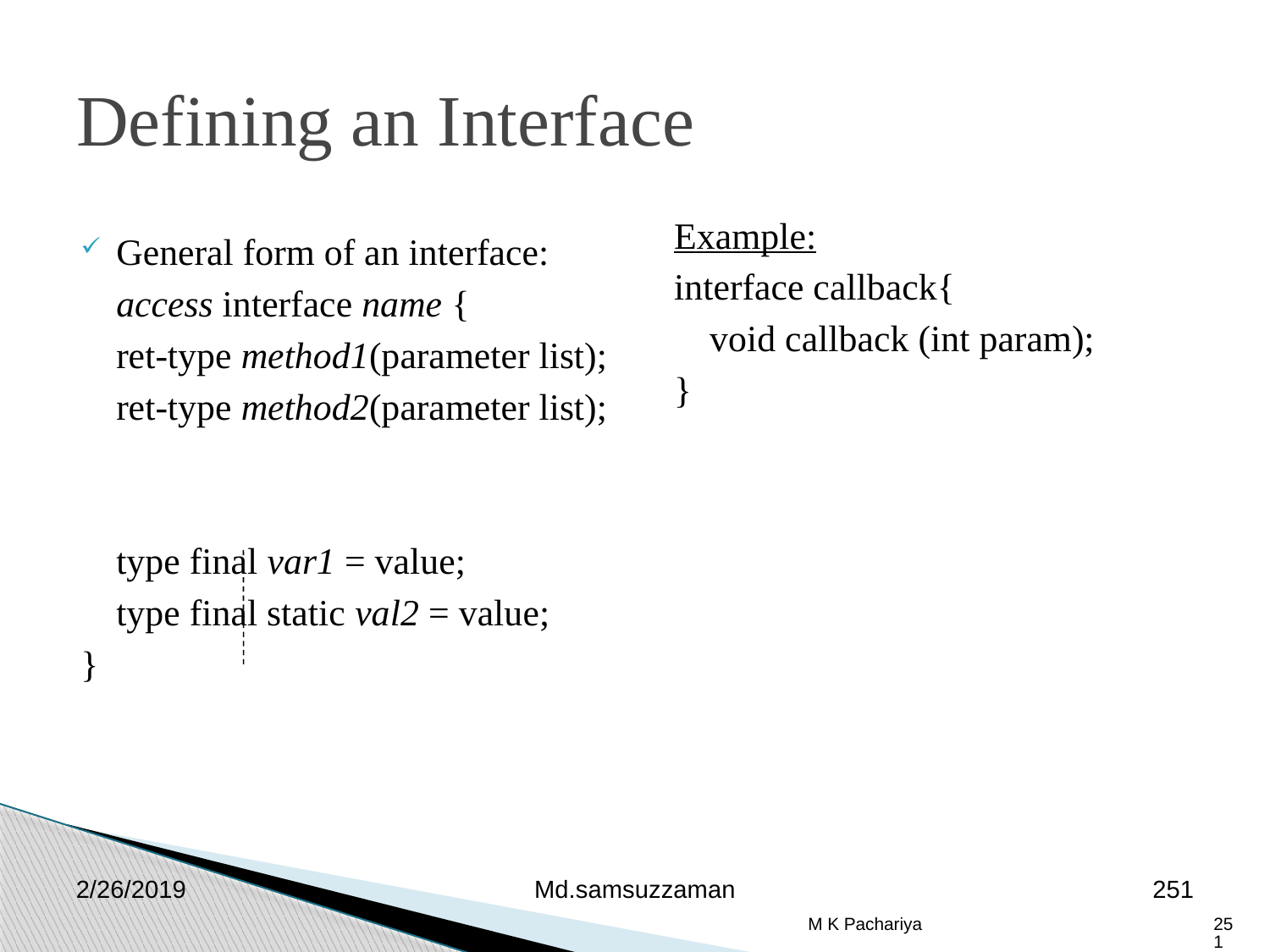

Defining an Interface
Example:
interface callback{
	void callback (int param);
}
General form of an interface:
	access interface name {
	ret-type method1(parameter list);
	ret-type method2(parameter list);

	type final var1 = value;
	type final static val2 = value;
}

2/26/2019
Md.samsuzzaman
251
M K Pachariya
251